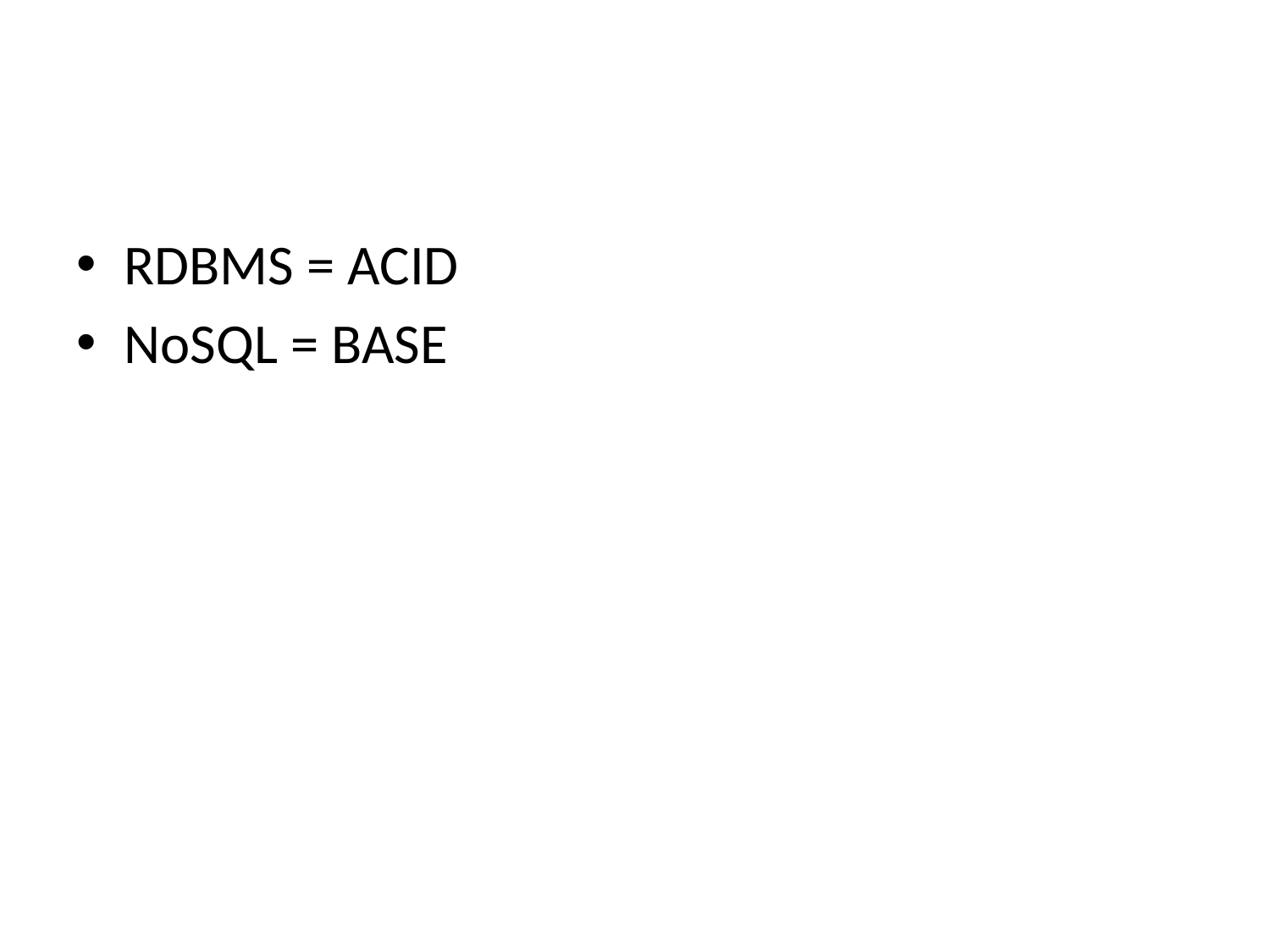

#
RDBMS = ACID
NoSQL = BASE